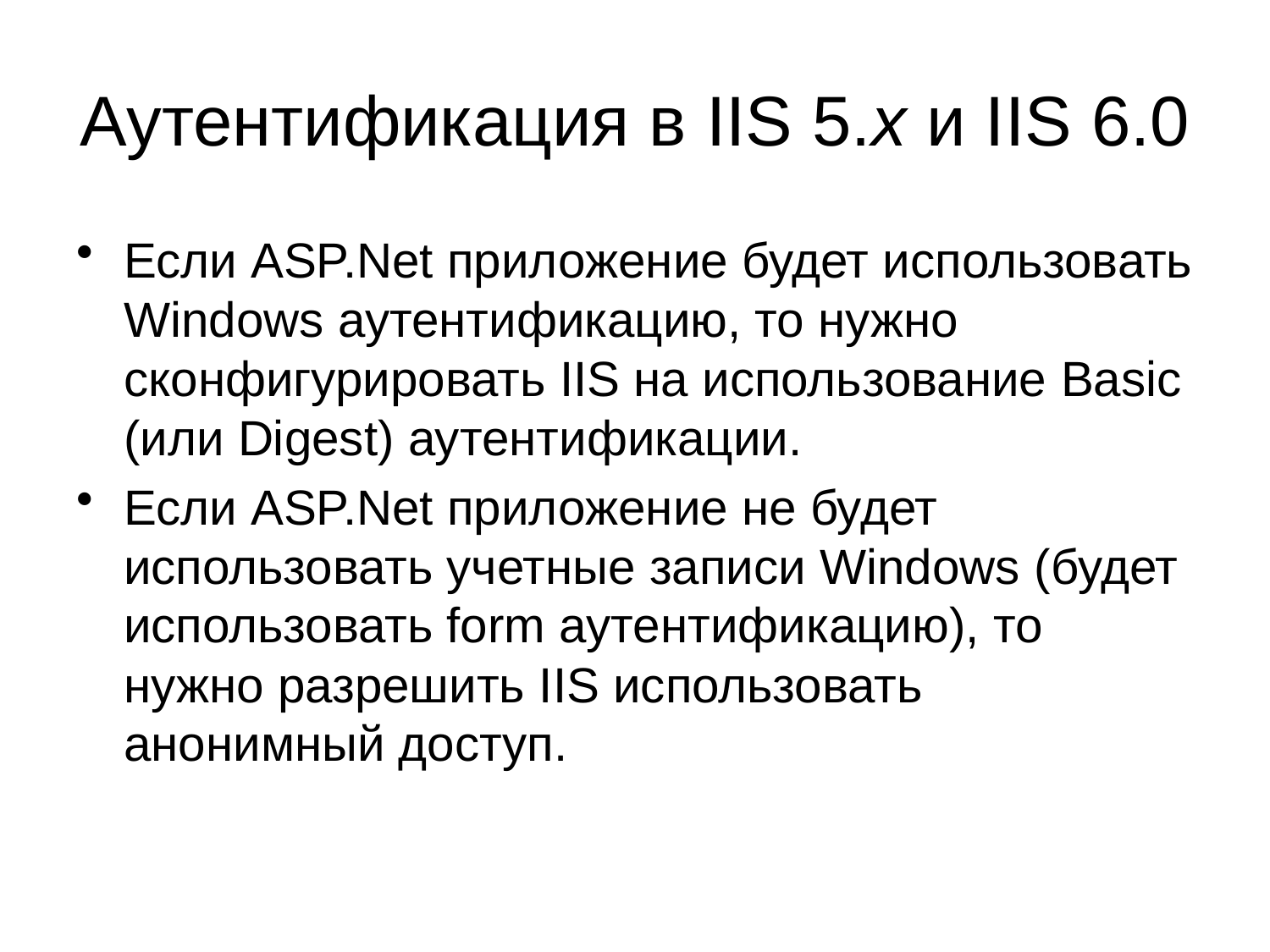

# Аутентификация в IIS 5.x и IIS 6.0
Если ASP.Net приложение будет использовать Windows аутентификацию, то нужно сконфигурировать IIS на использование Basic (или Digest) аутентификации.
Если ASP.Net приложение не будет использовать учетные записи Windows (будет использовать form аутентификацию), то нужно разрешить IIS использовать анонимный доступ.